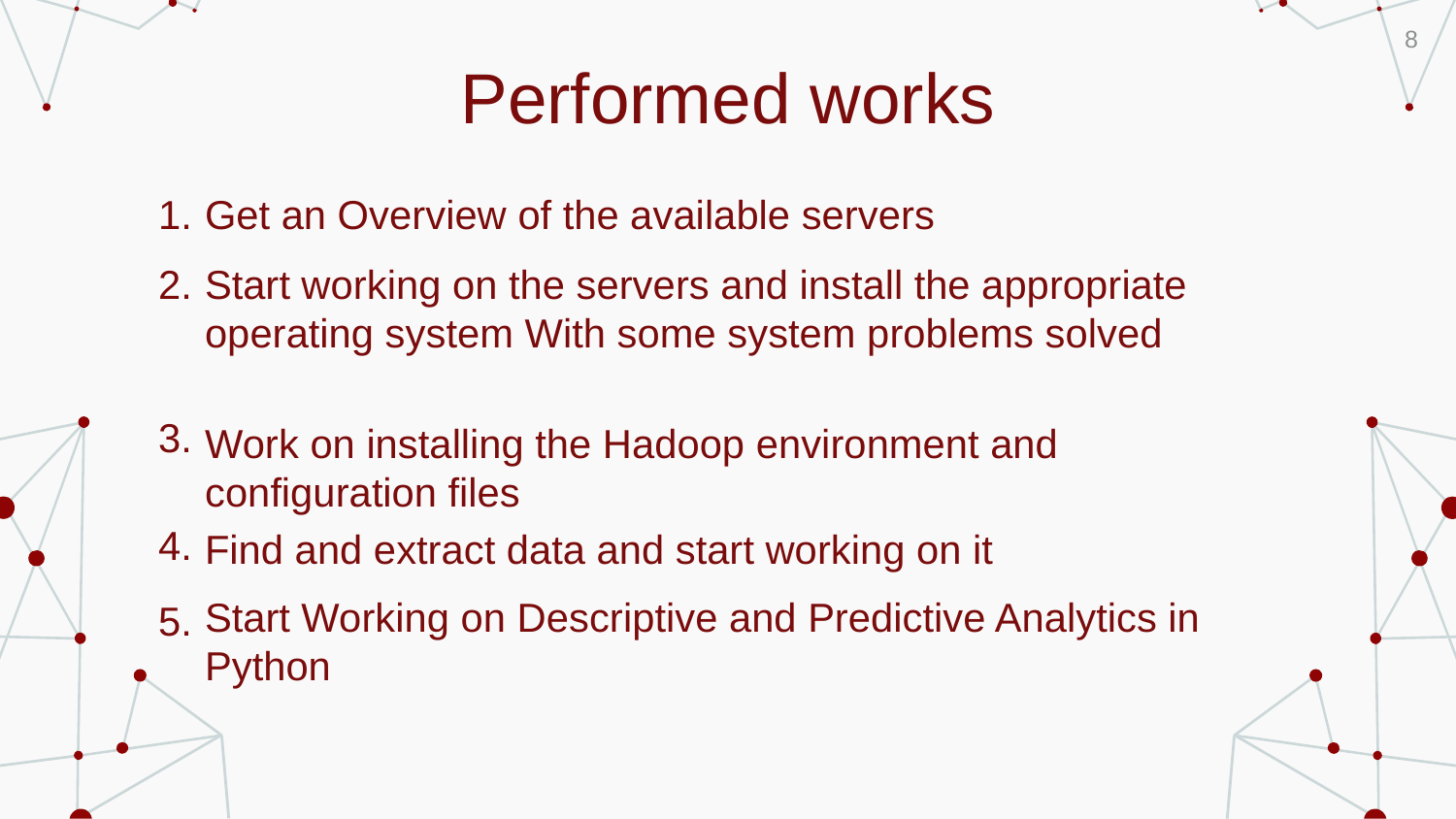

8
# Performed works
1.
Get an Overview of the available servers
2.
Start working on the servers and install the appropriate operating system With some system problems solved
3.
Work on installing the Hadoop environment and configuration files
4.
Find and extract data and start working on it

Start Working on Descriptive and Predictive Analytics in Python
5.